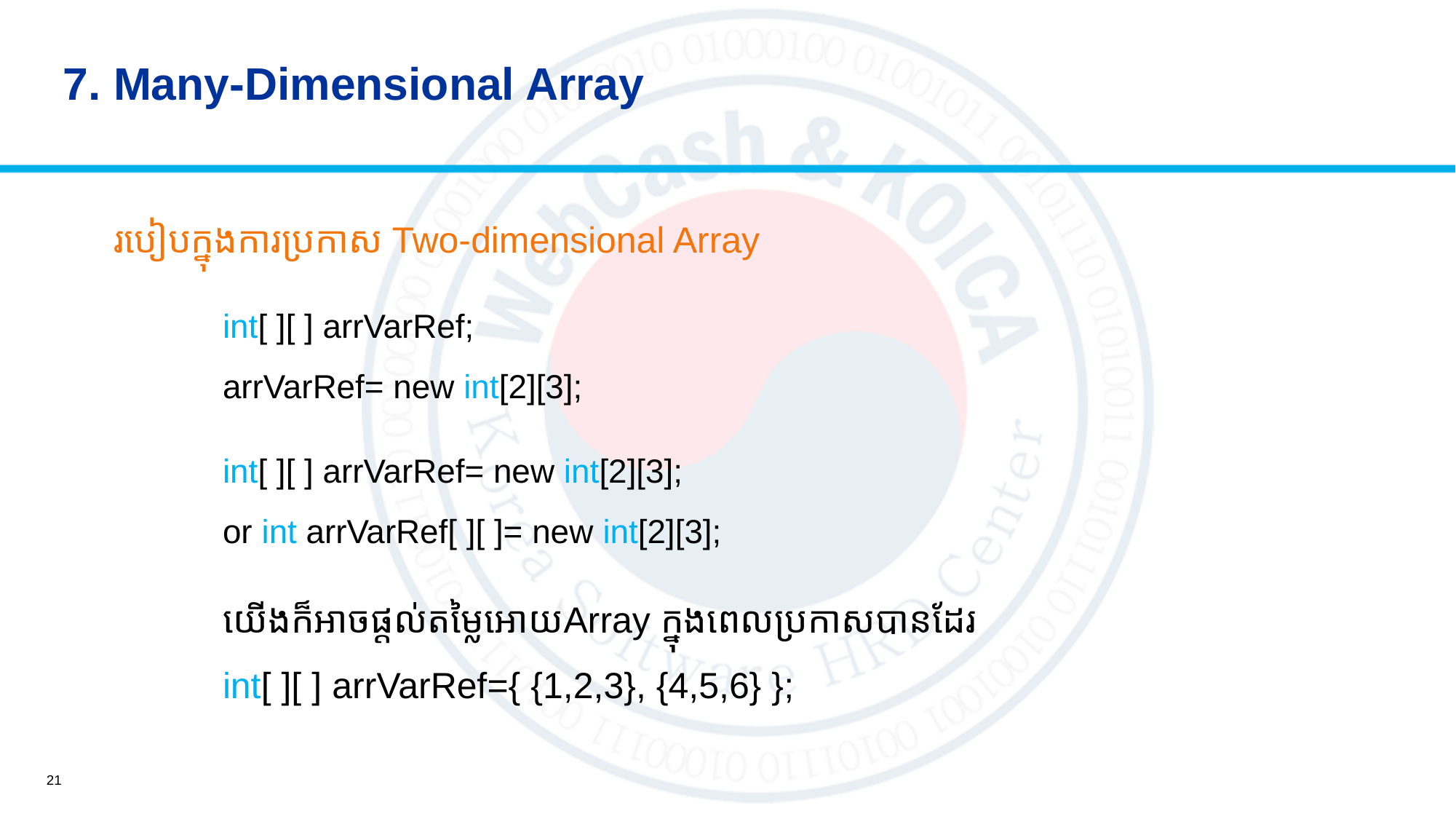

# 7. Many-Dimensional Array
របៀបក្នុងការប្រកាស Two-dimensional Array
	int[ ][ ] arrVarRef;
	arrVarRef= new int[2][3];
	int[ ][ ] arrVarRef= new int[2][3];
	or int arrVarRef[ ][ ]= new int[2][3];
	យើងក៏អាចផ្តល់តម្លៃអោយArray ក្នុងពេលប្រកាសបានដែរ
	int[ ][ ] arrVarRef={ {1,2,3}, {4,5,6} };

21